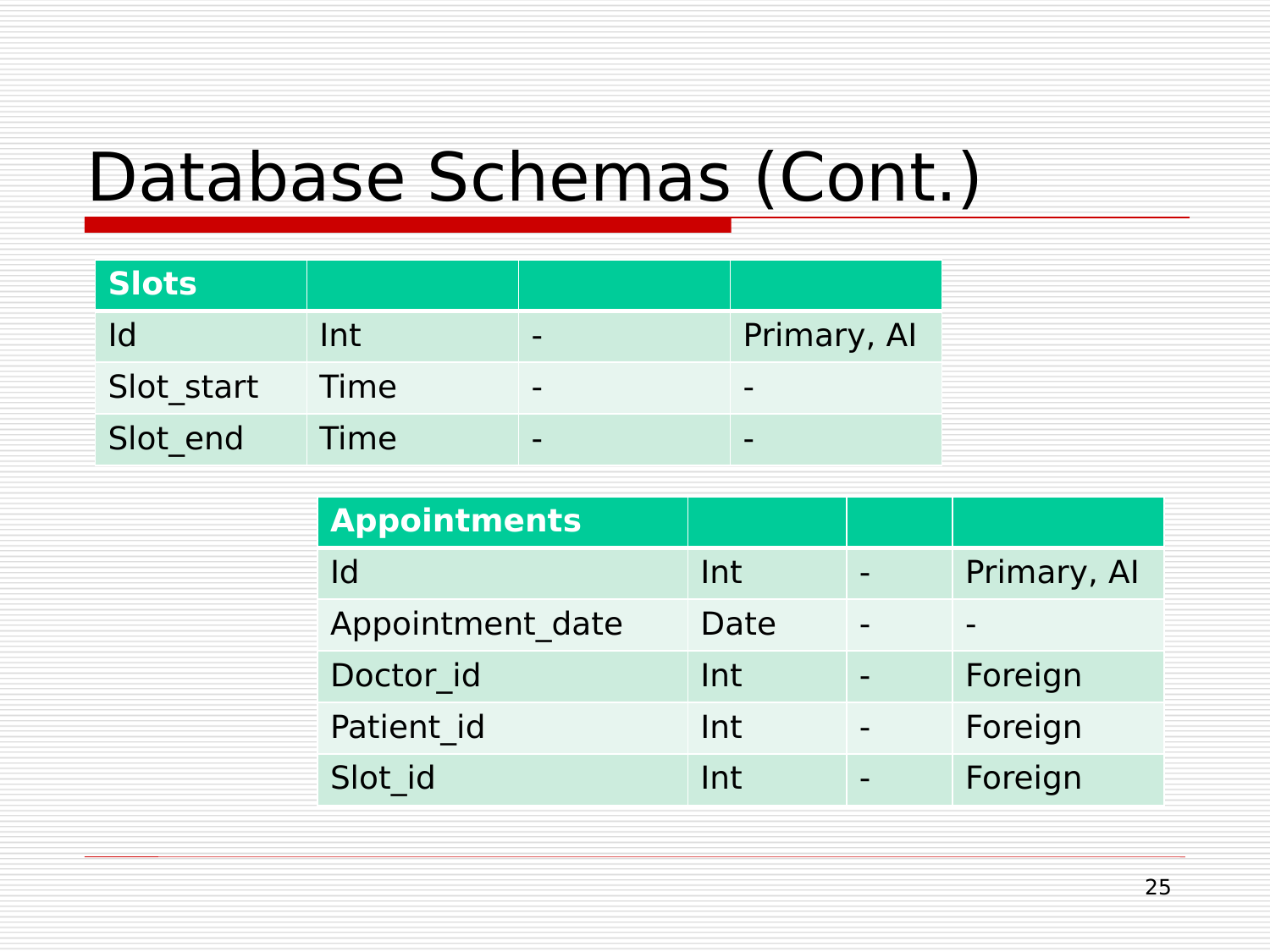

Database Schemas (Cont.)
| Slots |  |  |  |
| --- | --- | --- | --- |
| Id | Int | - | Primary, AI |
| Slot\_start | Time | - | - |
| Slot\_end | Time | - | - |
| Appointments |  |  |  |
| --- | --- | --- | --- |
| Id | Int | - | Primary, AI |
| Appointment\_date | Date | - | - |
| Doctor\_id | Int | - | Foreign |
| Patient\_id | Int | - | Foreign |
| Slot\_id | Int | - | Foreign |
25